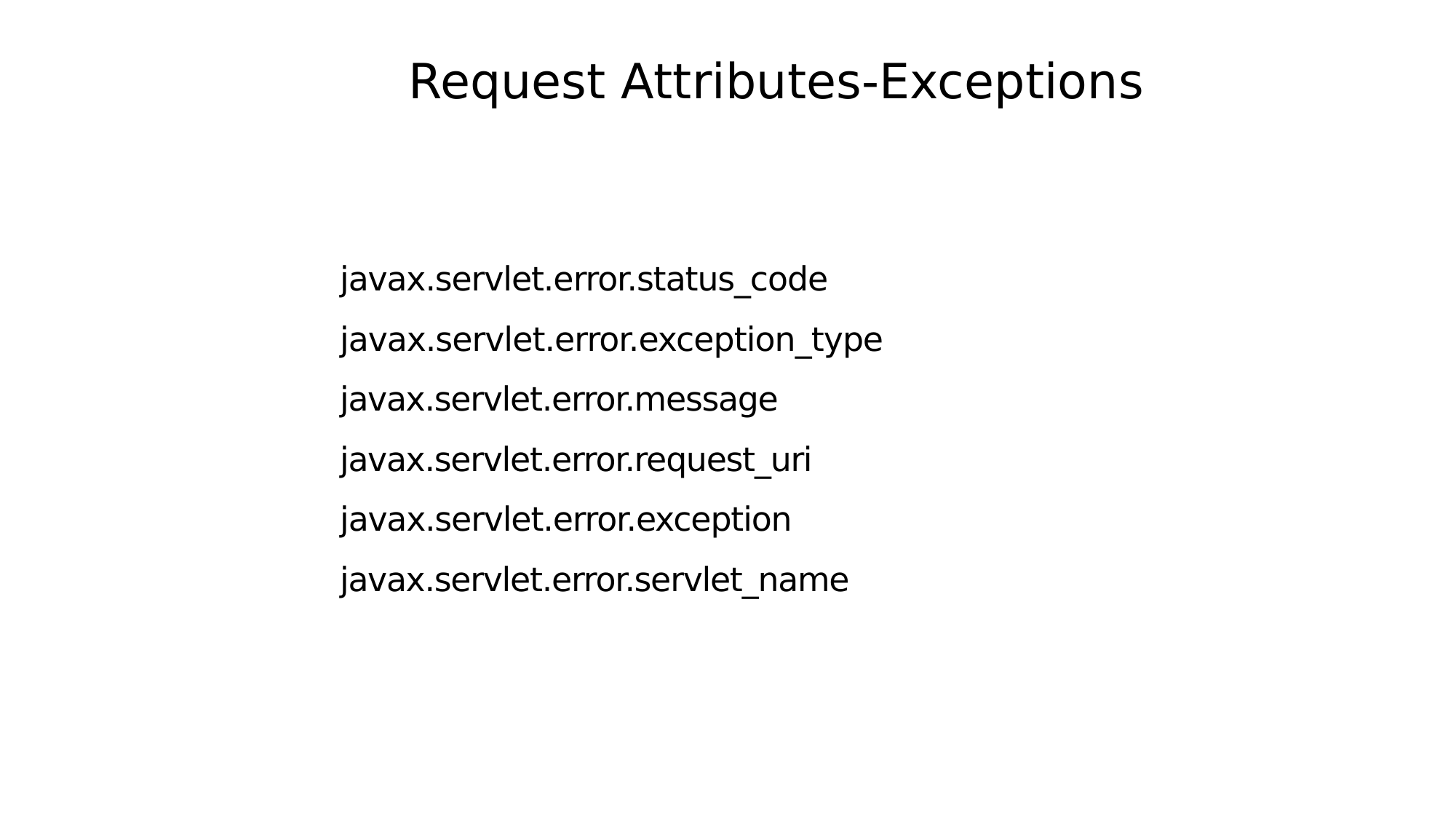

# Request Attributes-Exceptions
javax.servlet.error.status_code  javax.servlet.error.exception_type  javax.servlet.error.message  javax.servlet.error.request_uri  javax.servlet.error.exception  javax.servlet.error.servlet_name
6